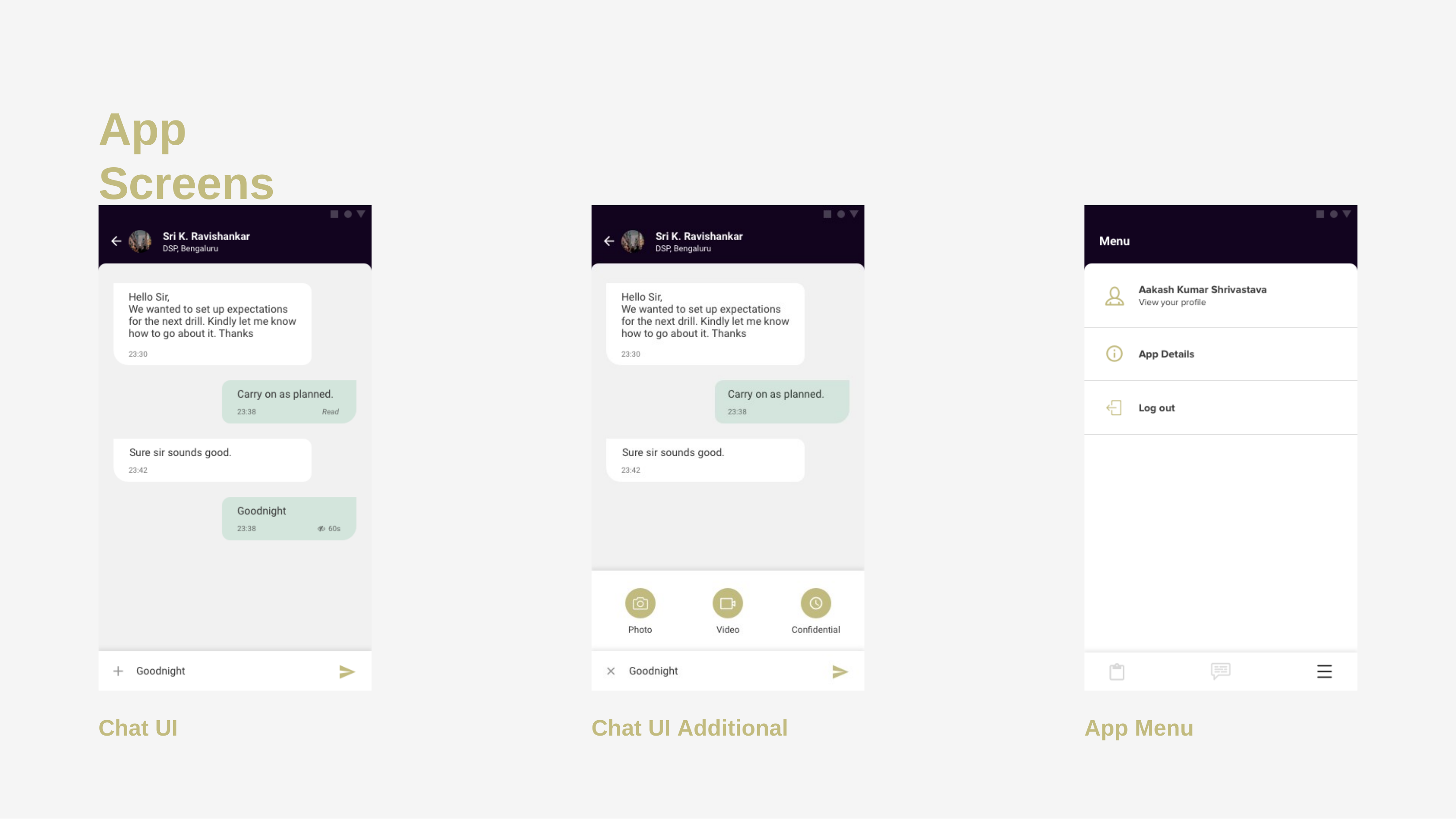

# App Screens

Chat UI
Chat UI Additional
App Menu